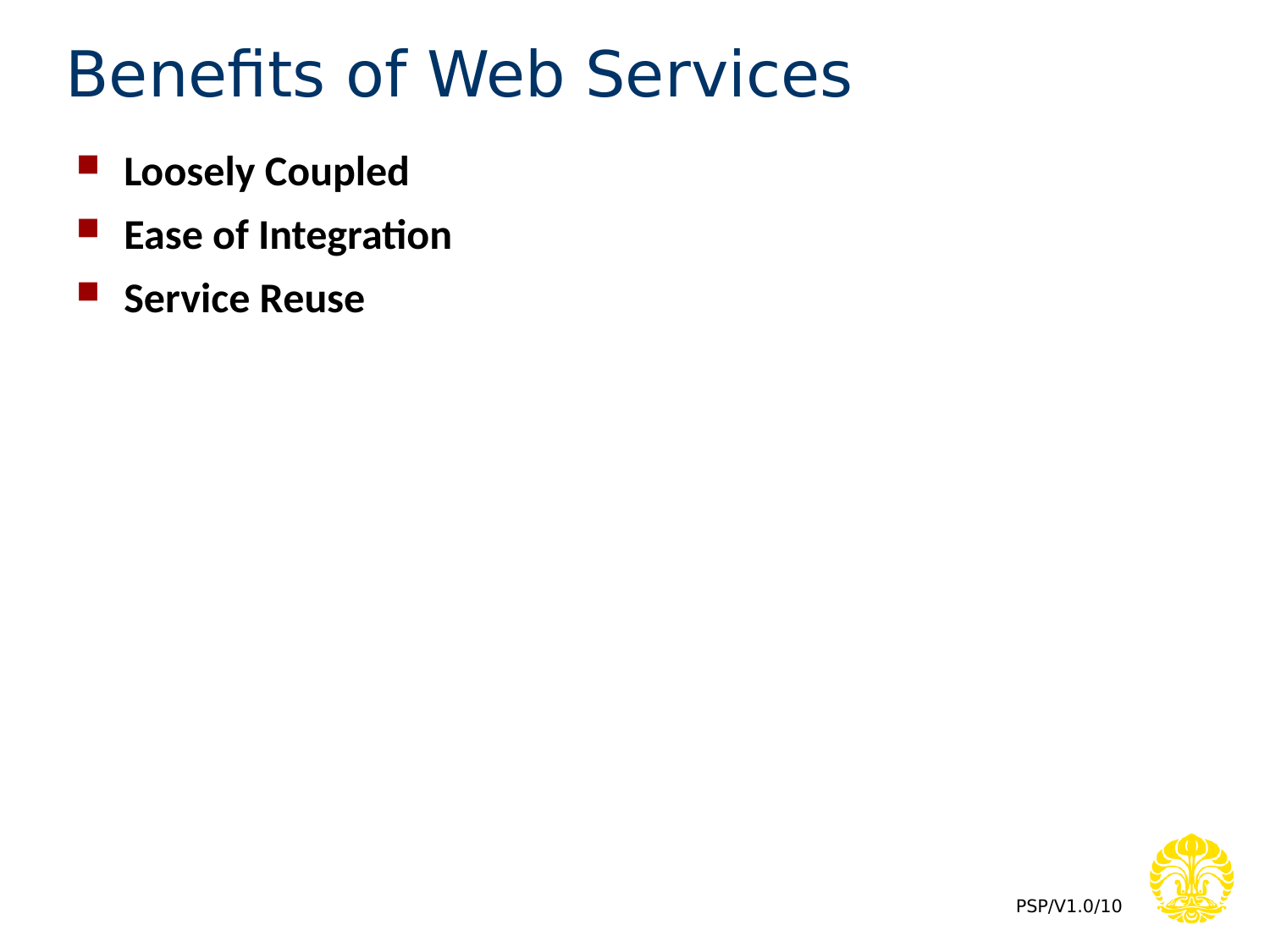

# Benefits of Web Services
Loosely Coupled
Ease of Integration
Service Reuse